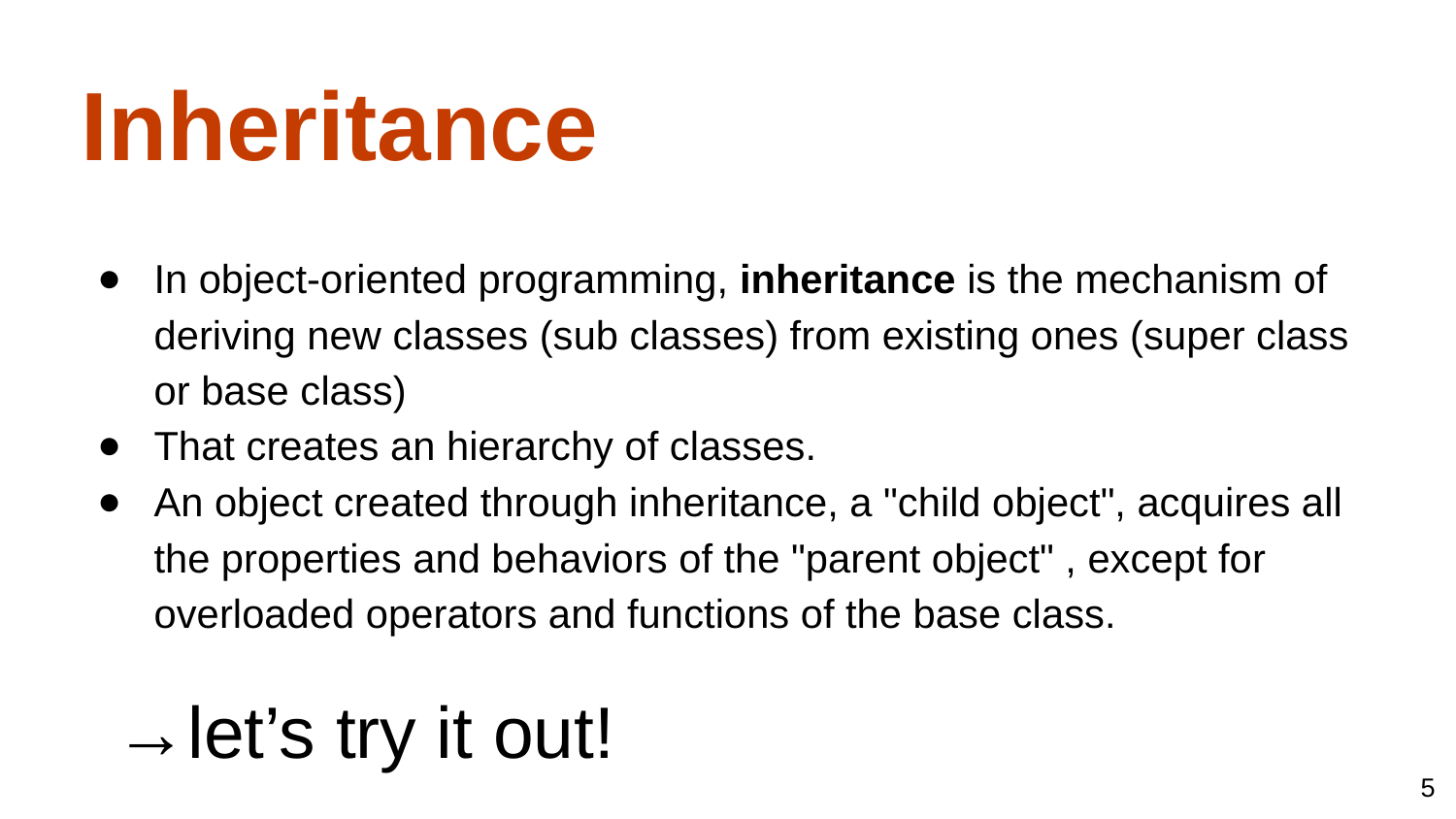

Inheritance
In object-oriented programming, inheritance is the mechanism of deriving new classes (sub classes) from existing ones (super class or base class)
That creates an hierarchy of classes.
An object created through inheritance, a "child object", acquires all the properties and behaviors of the "parent object" , except for overloaded operators and functions of the base class.

→let’s try it out!
5